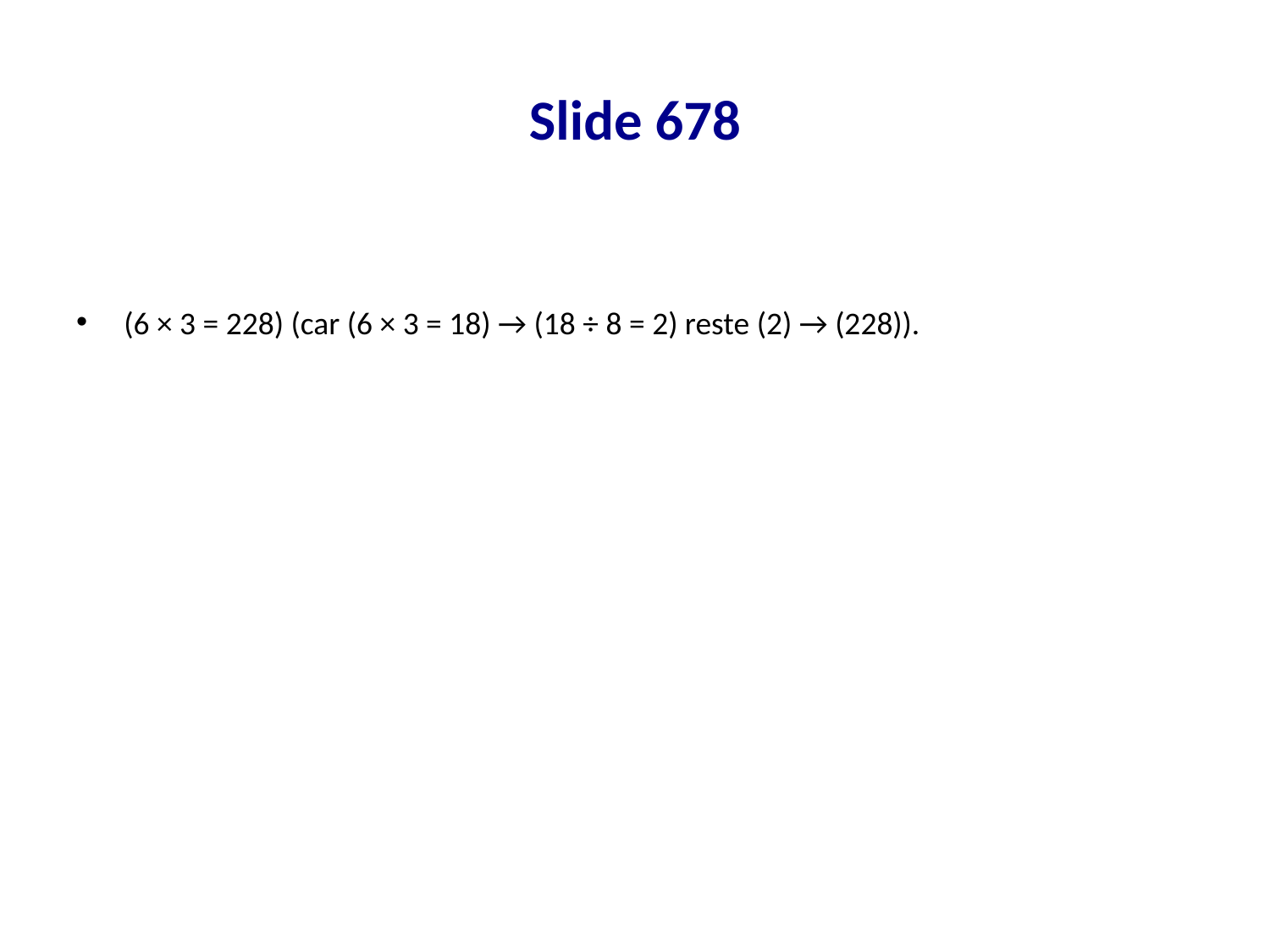

# Slide 678

(6 × 3 = 228) (car (6 × 3 = 18) → (18 ÷ 8 = 2) reste (2) → (228)).